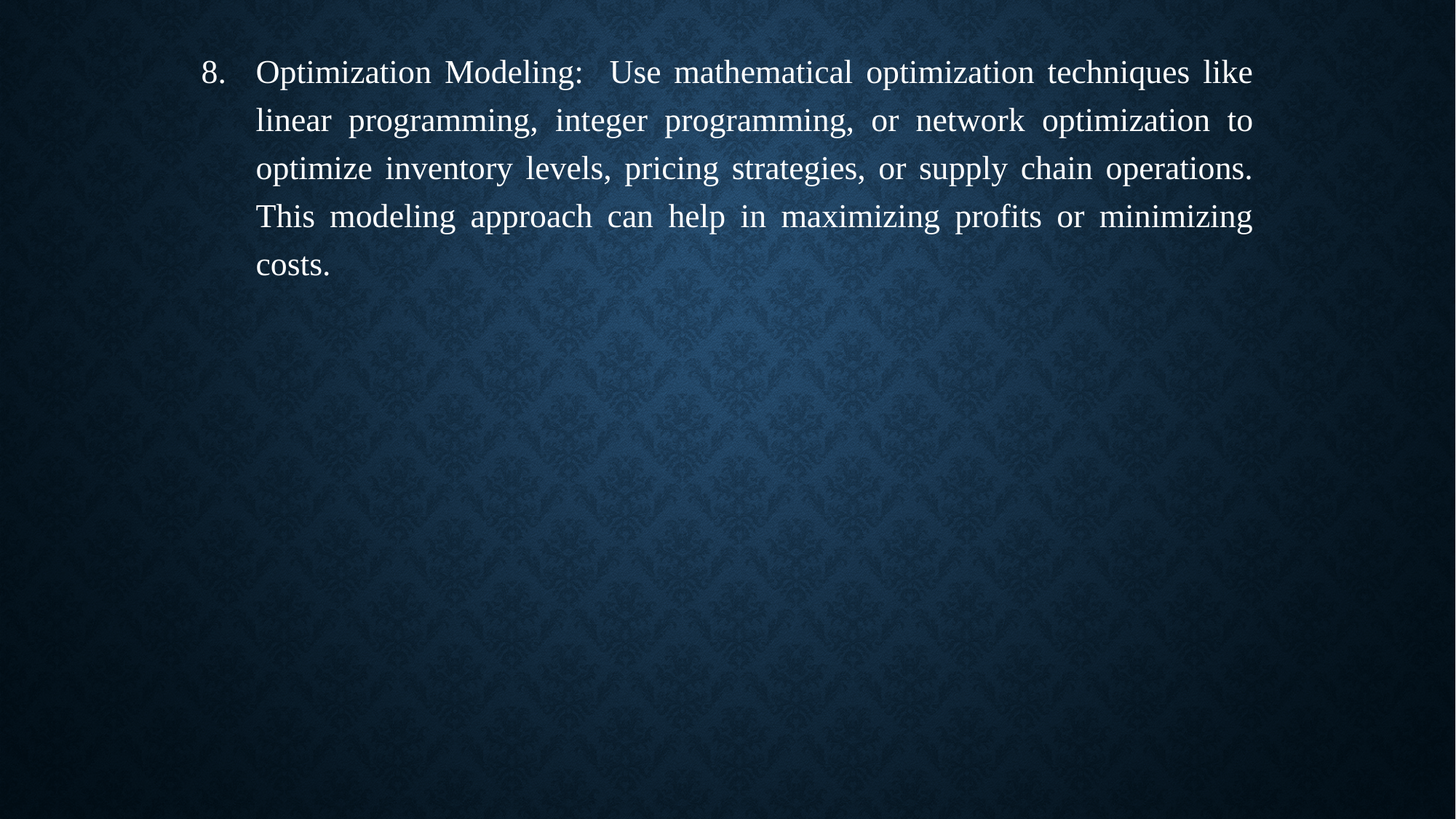

Optimization Modeling:  Use mathematical optimization techniques like linear programming, integer programming, or network optimization to optimize inventory levels, pricing strategies, or supply chain operations. This modeling approach can help in maximizing profits or minimizing costs.